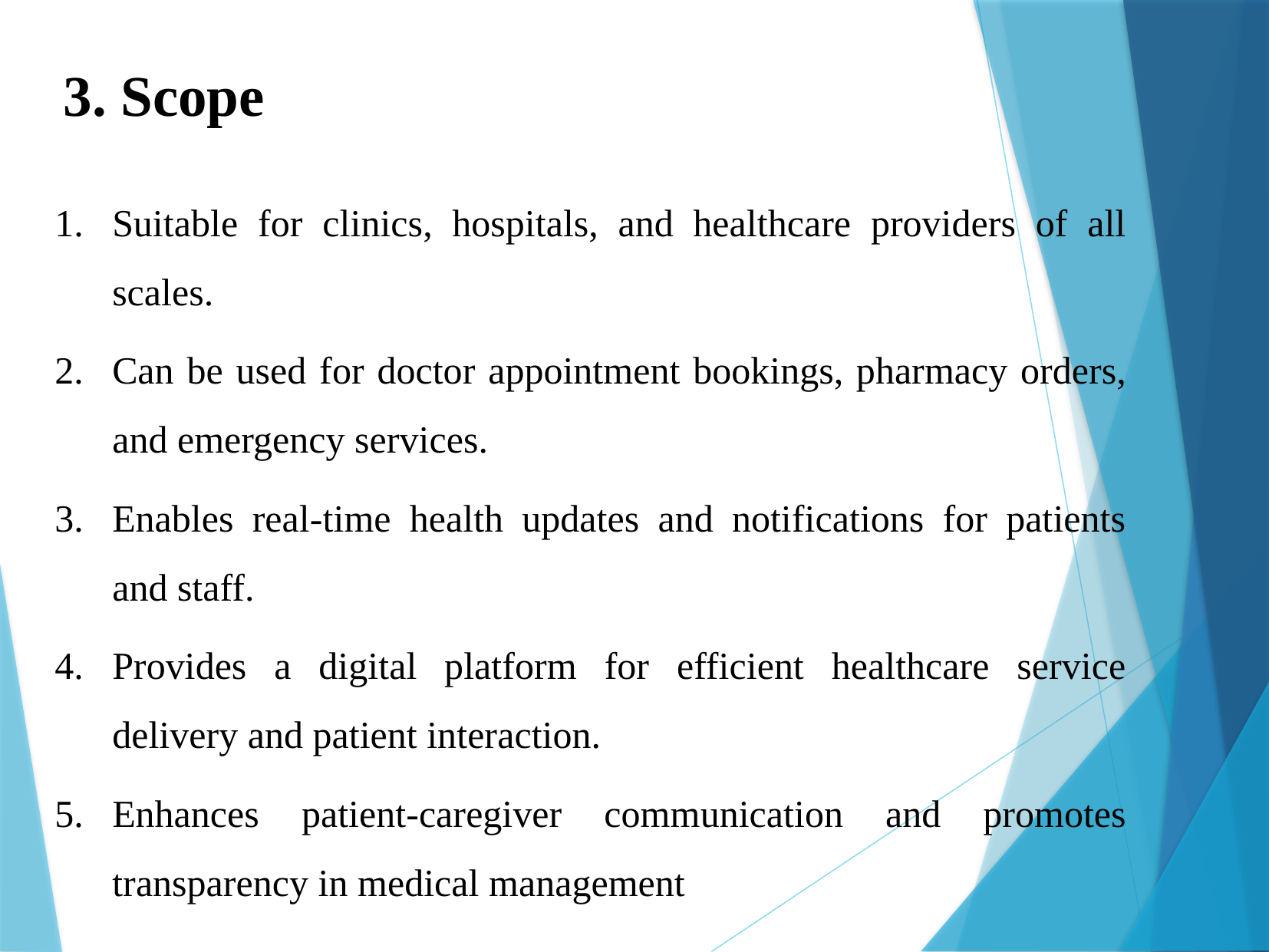

3. Scope
Suitable for clinics, hospitals, and healthcare providers of all scales.
Can be used for doctor appointment bookings, pharmacy orders, and emergency services.
Enables real-time health updates and notifications for patients and staff.
Provides a digital platform for efficient healthcare service delivery and patient interaction.
Enhances patient-caregiver communication and promotes transparency in medical management